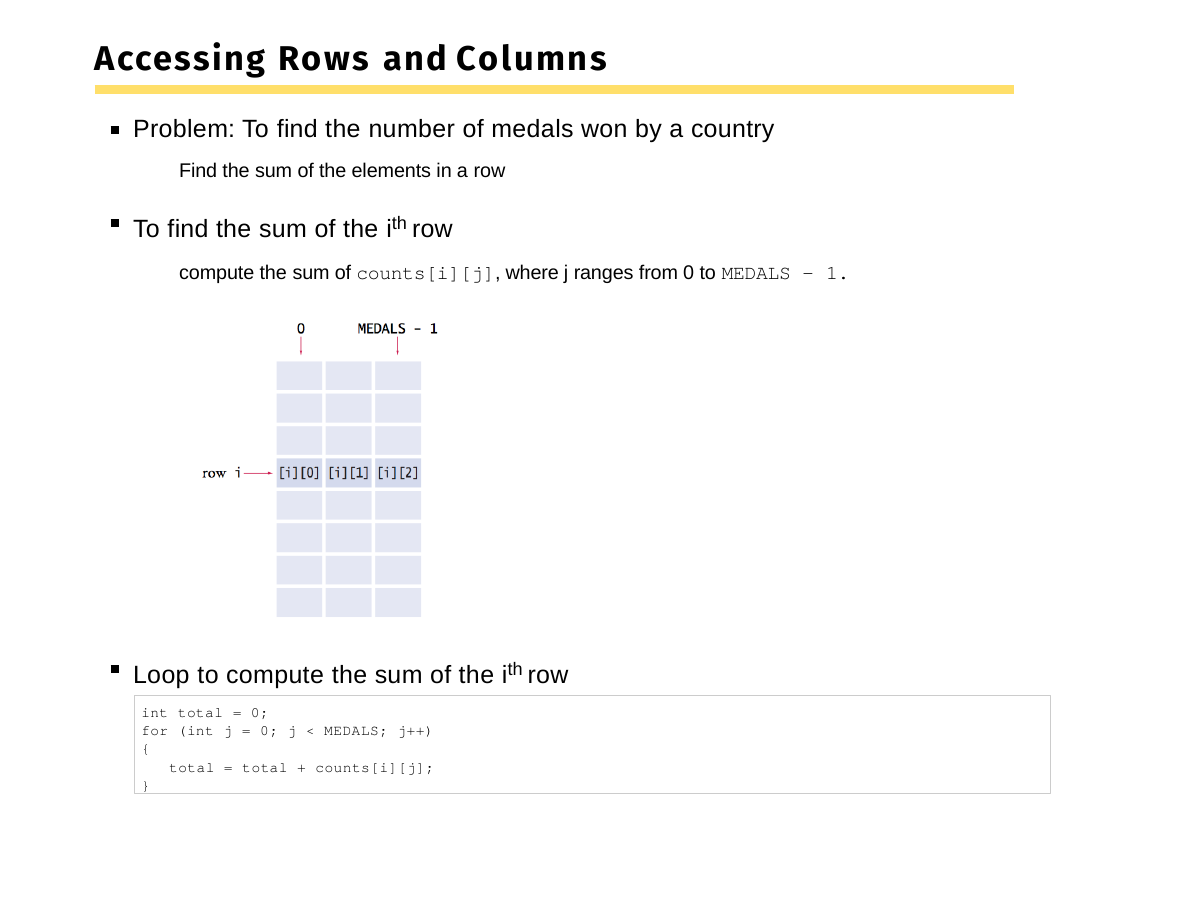

# Accessing Rows and Columns

Problem: To find the number of medals won by a country
Find the sum of the elements in a row

To find the sum of the ith row
compute the sum of counts[i][j], where j ranges from 0 to MEDALS - 1.

Loop to compute the sum of the ith row

int total = 0;
for (int j = 0; j < MEDALS; j++)
{
total = total + counts[i][j];
}